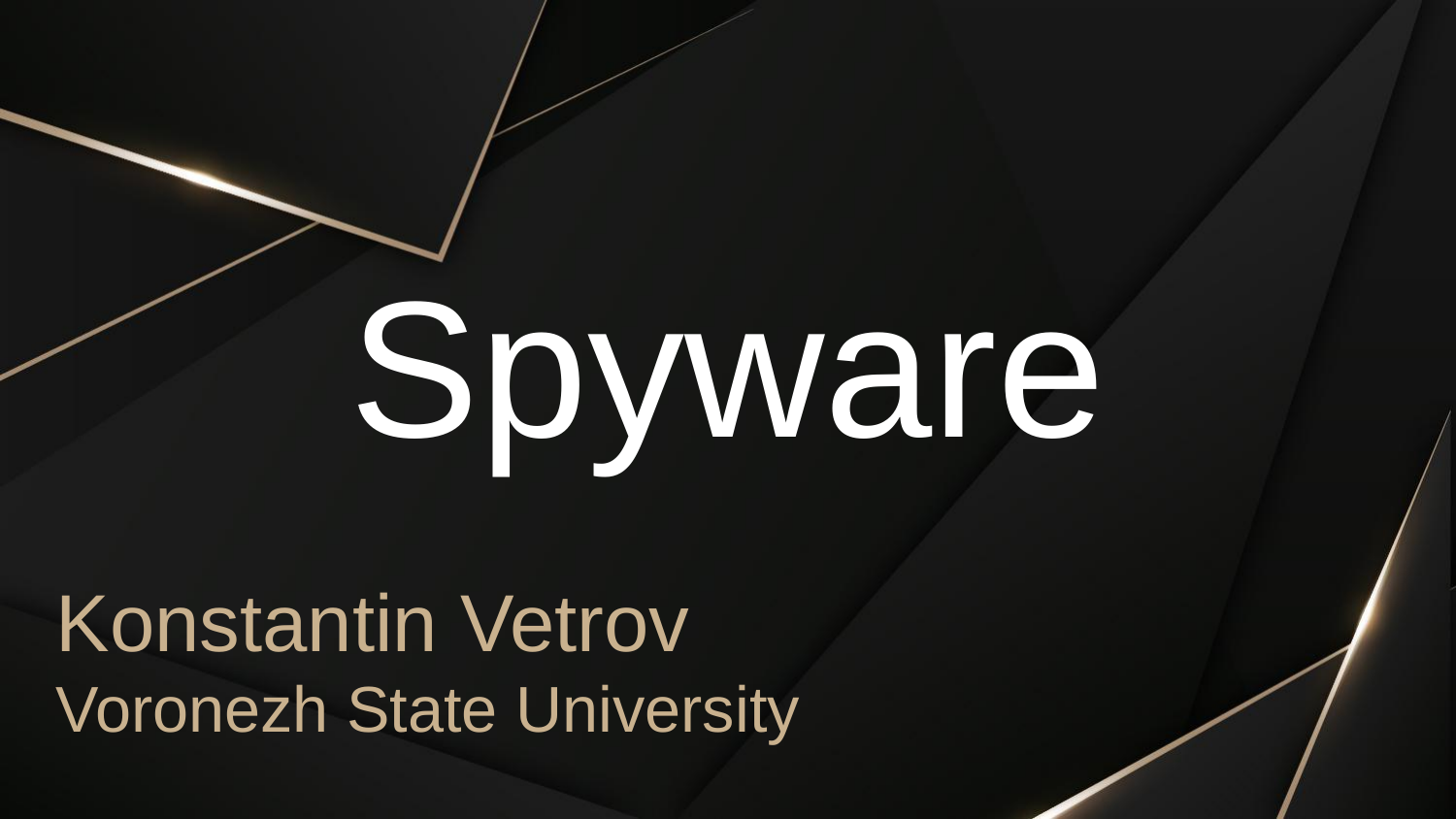

# Spyware
Konstantin Vetrov
Voronezh State University